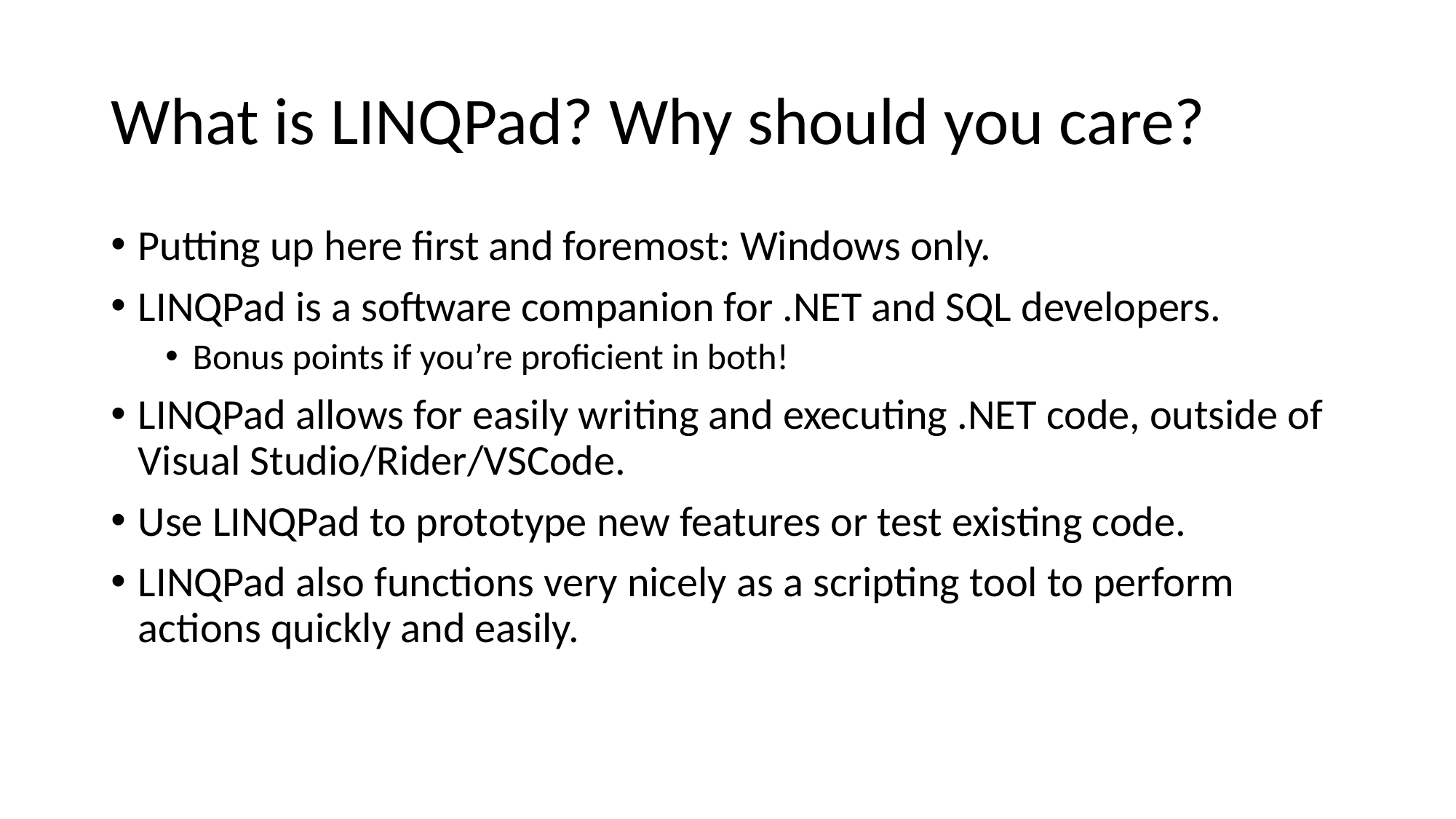

# What is LINQPad? Why should you care?
Putting up here first and foremost: Windows only.
LINQPad is a software companion for .NET and SQL developers.
Bonus points if you’re proficient in both!
LINQPad allows for easily writing and executing .NET code, outside of Visual Studio/Rider/VSCode.
Use LINQPad to prototype new features or test existing code.
LINQPad also functions very nicely as a scripting tool to perform actions quickly and easily.